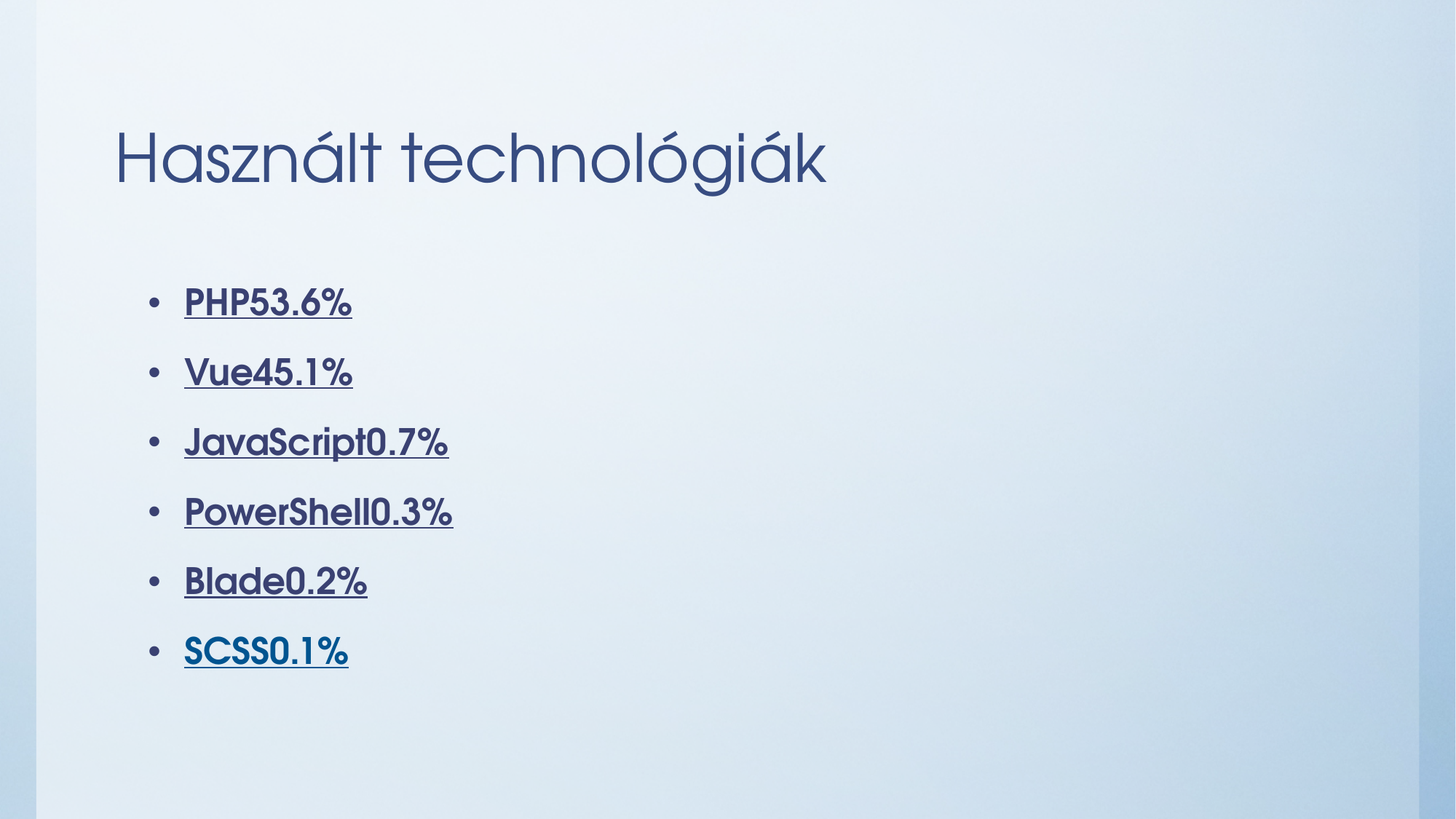

# Használt technológiák

PHP53.6%
Vue45.1%
JavaScript0.7%
PowerShell0.3%
Blade0.2%
SCSS0.1%